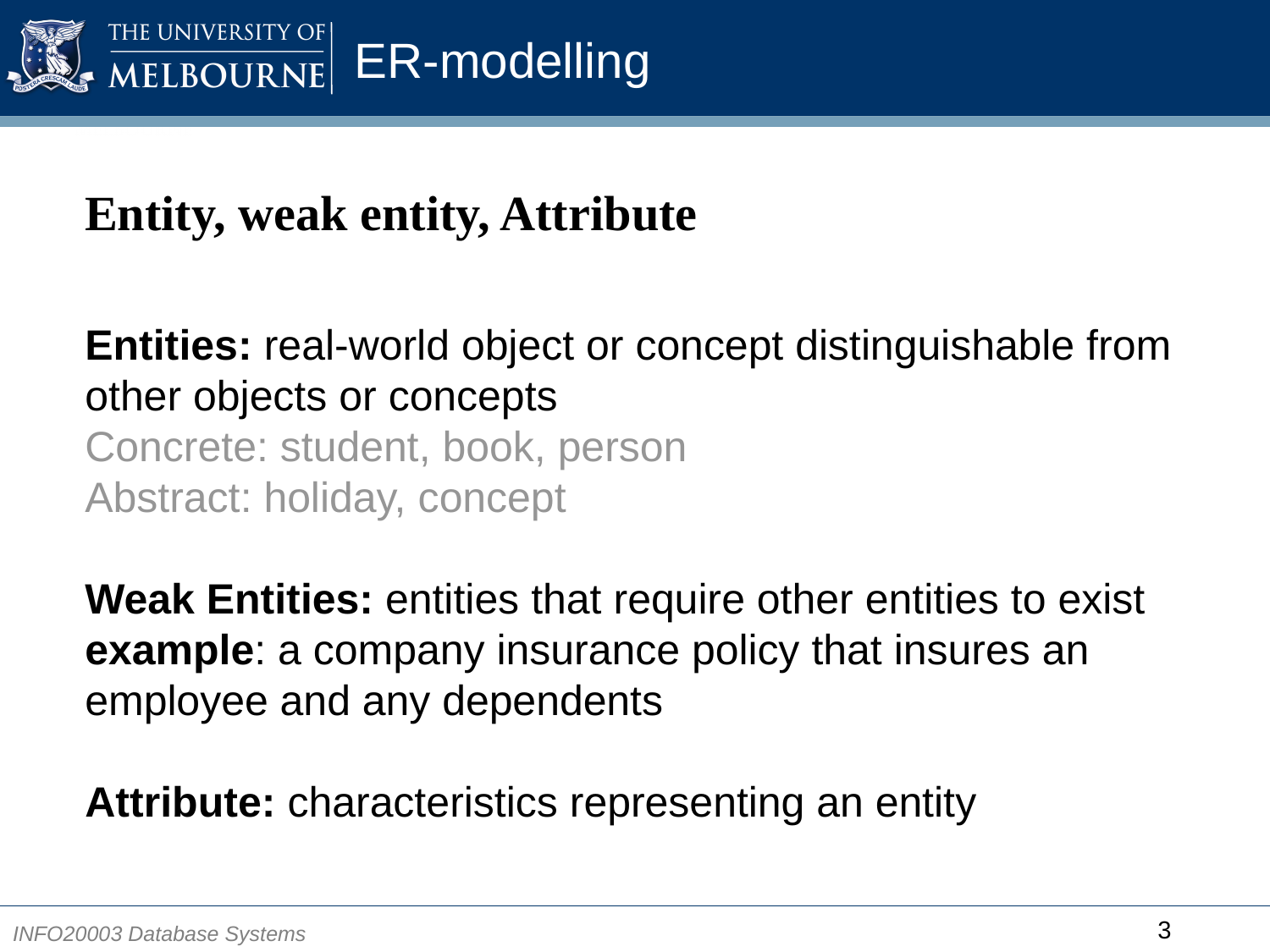

# ER-modelling
Entity, weak entity, Attribute
Entities: real-world object or concept distinguishable from other objects or concepts
Concrete: student, book, person
Abstract: holiday, concept

Weak Entities: entities that require other entities to exist
example: a company insurance policy that insures an employee and any dependents

Attribute: characteristics representing an entity